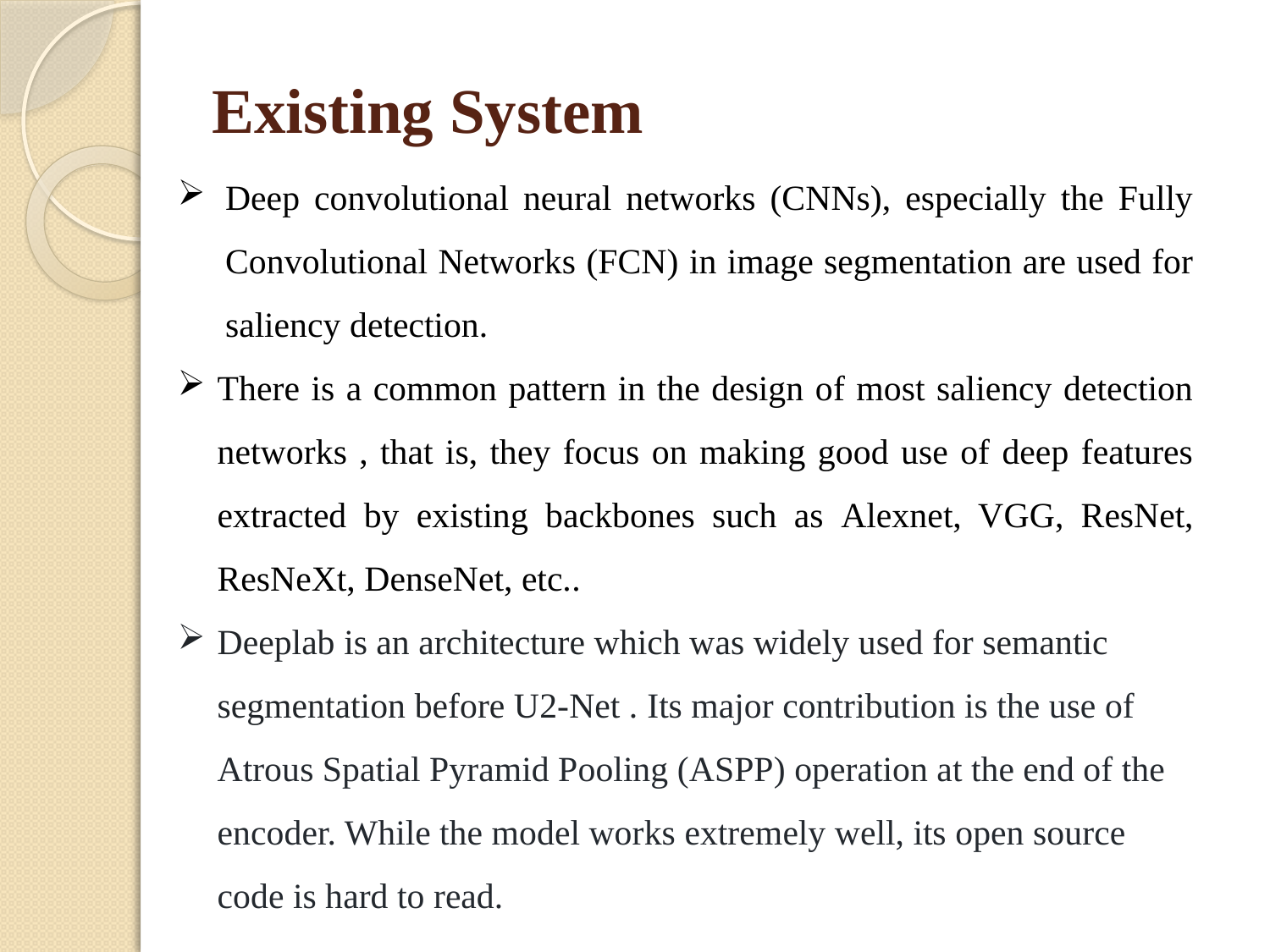

# Existing System
Deep convolutional neural networks (CNNs), especially the Fully Convolutional Networks (FCN) in image segmentation are used for saliency detection.
There is a common pattern in the design of most saliency detection networks , that is, they focus on making good use of deep features extracted by existing backbones such as Alexnet, VGG, ResNet, ResNeXt, DenseNet, etc..
Deeplab is an architecture which was widely used for semantic segmentation before U2-Net . Its major contribution is the use of Atrous Spatial Pyramid Pooling (ASPP) operation at the end of the encoder. While the model works extremely well, its open source code is hard to read.